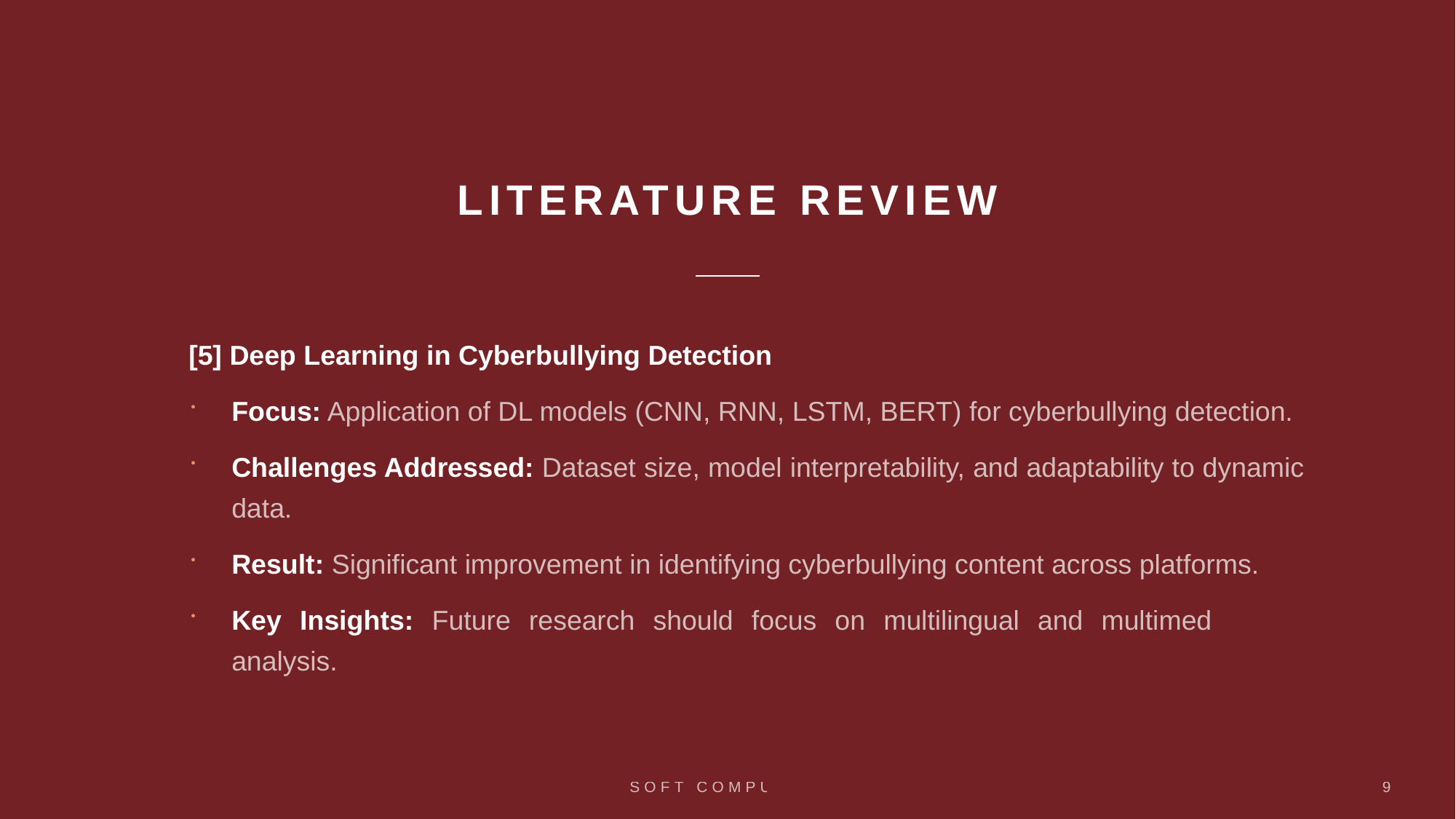

# Literature Review
[5] Deep Learning in Cyberbullying Detection
Focus: Application of DL models (CNN, RNN, LSTM, BERT) for cyberbullying detection.
Challenges Addressed: Dataset size, model interpretability, and adaptability to dynamic data.
Result: Significant improvement in identifying cyberbullying content across platforms.
Key Insights: Future research should focus on multilingual and multimedia data analysis.
Soft Computing
9